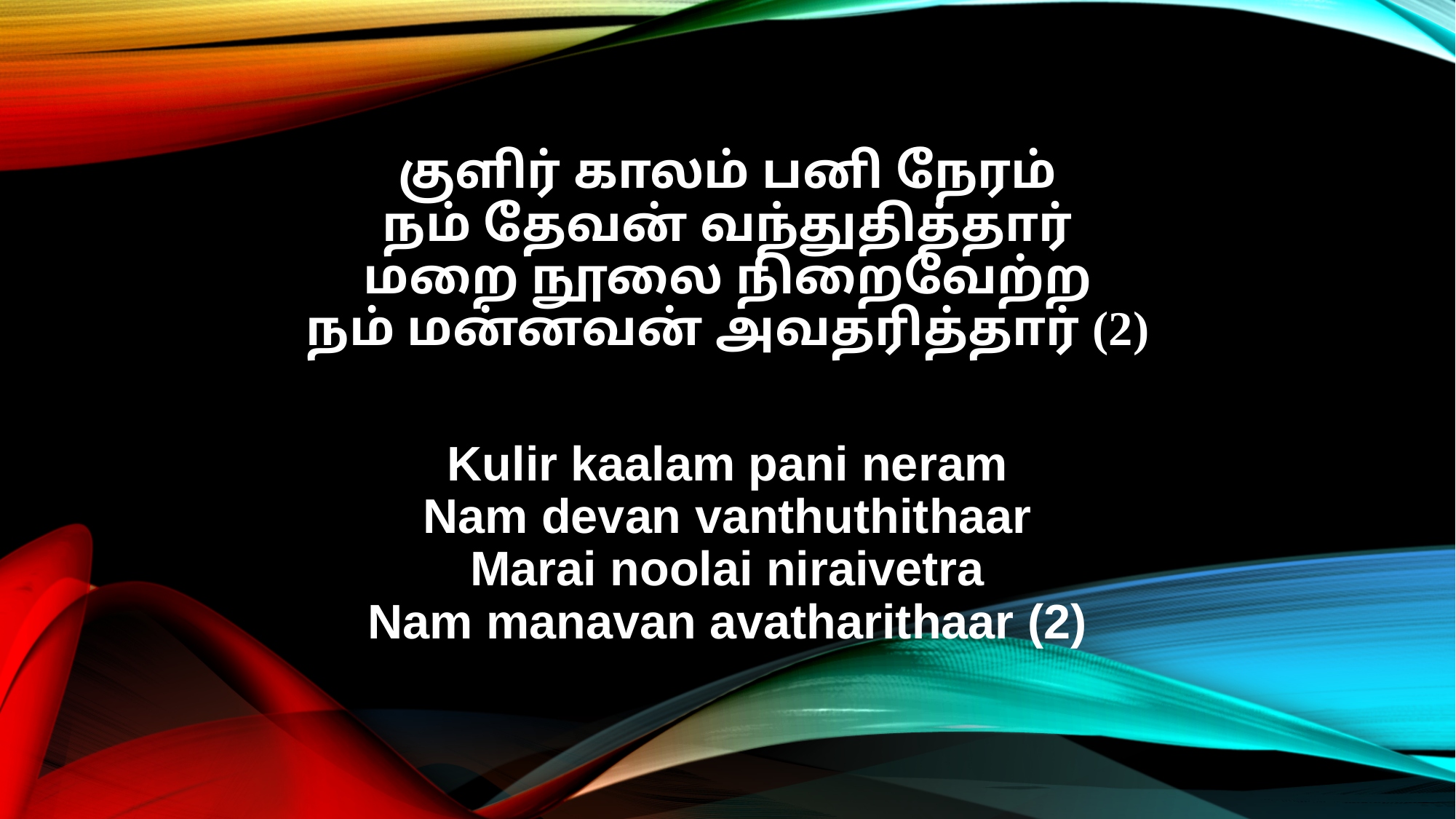

குளிர் காலம் பனி நேரம்
நம் தேவன் வந்துதித்தார்
மறை நூலை நிறைவேற்ற
நம் மன்னவன் அவதரித்தார் (2)

Kulir kaalam pani neram
Nam devan vanthuthithaar
Marai noolai niraivetra
Nam manavan avatharithaar (2)